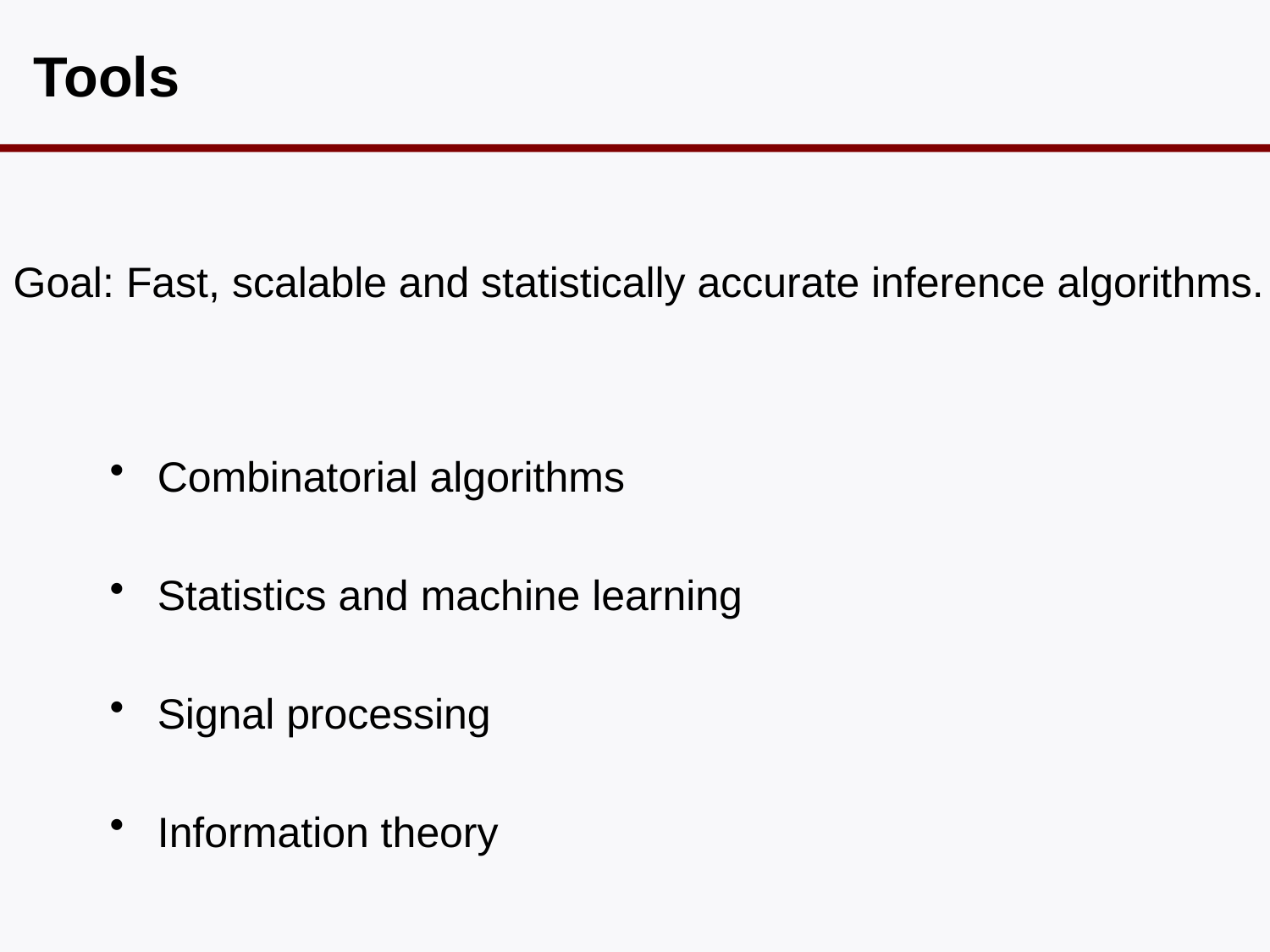

# Tools
Goal: Fast, scalable and statistically accurate inference algorithms.

Combinatorial algorithms

Statistics and machine learning

Signal processing

Information theory